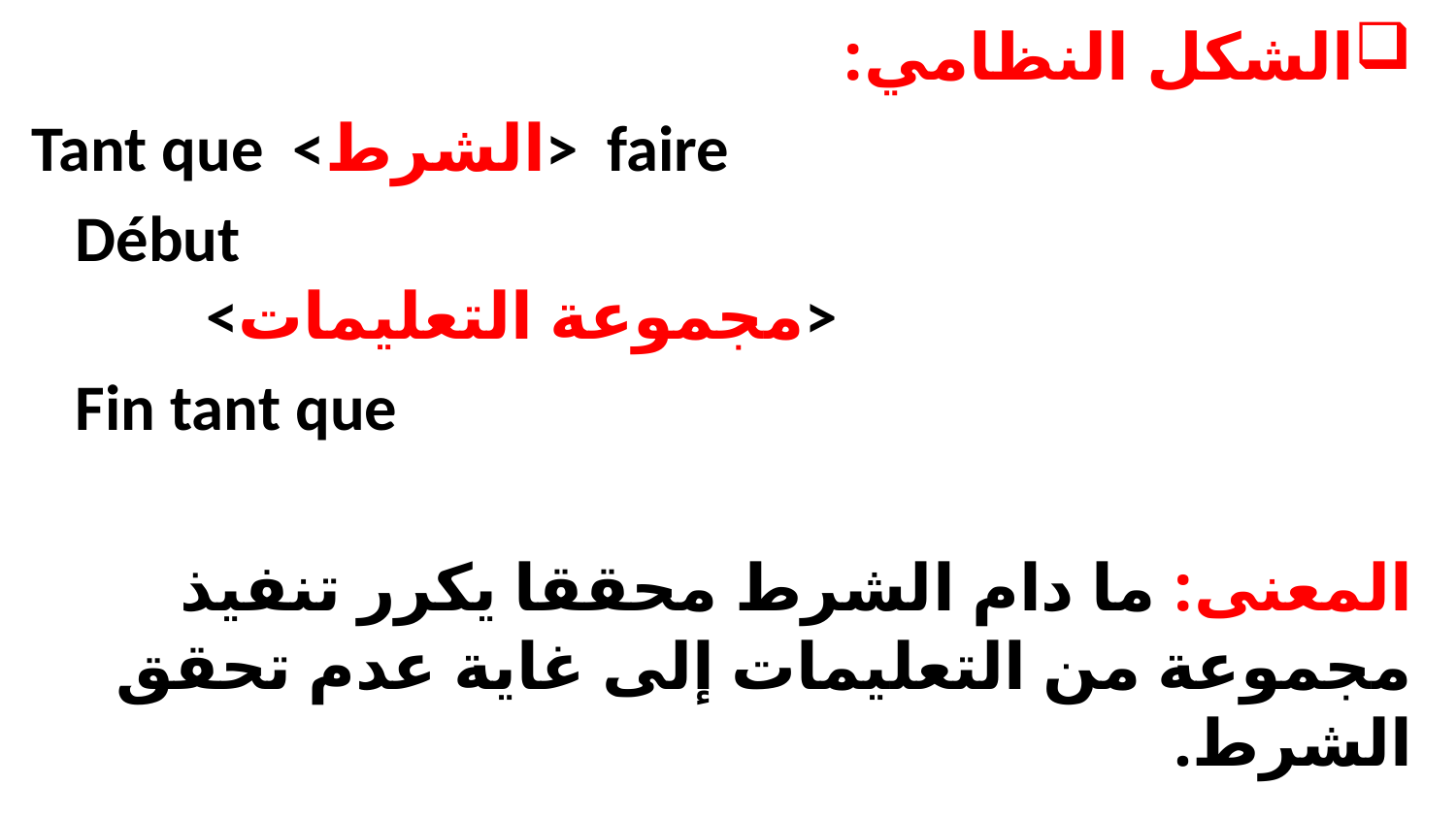

الشكل النظامي:
Tant que  <الشرط>  faire
   Début
            <مجموعة التعليمات>
   Fin tant que

المعنى: ما دام الشرط محققا يكرر تنفيذ مجموعة من التعليمات إلى غاية عدم تحقق الشرط.